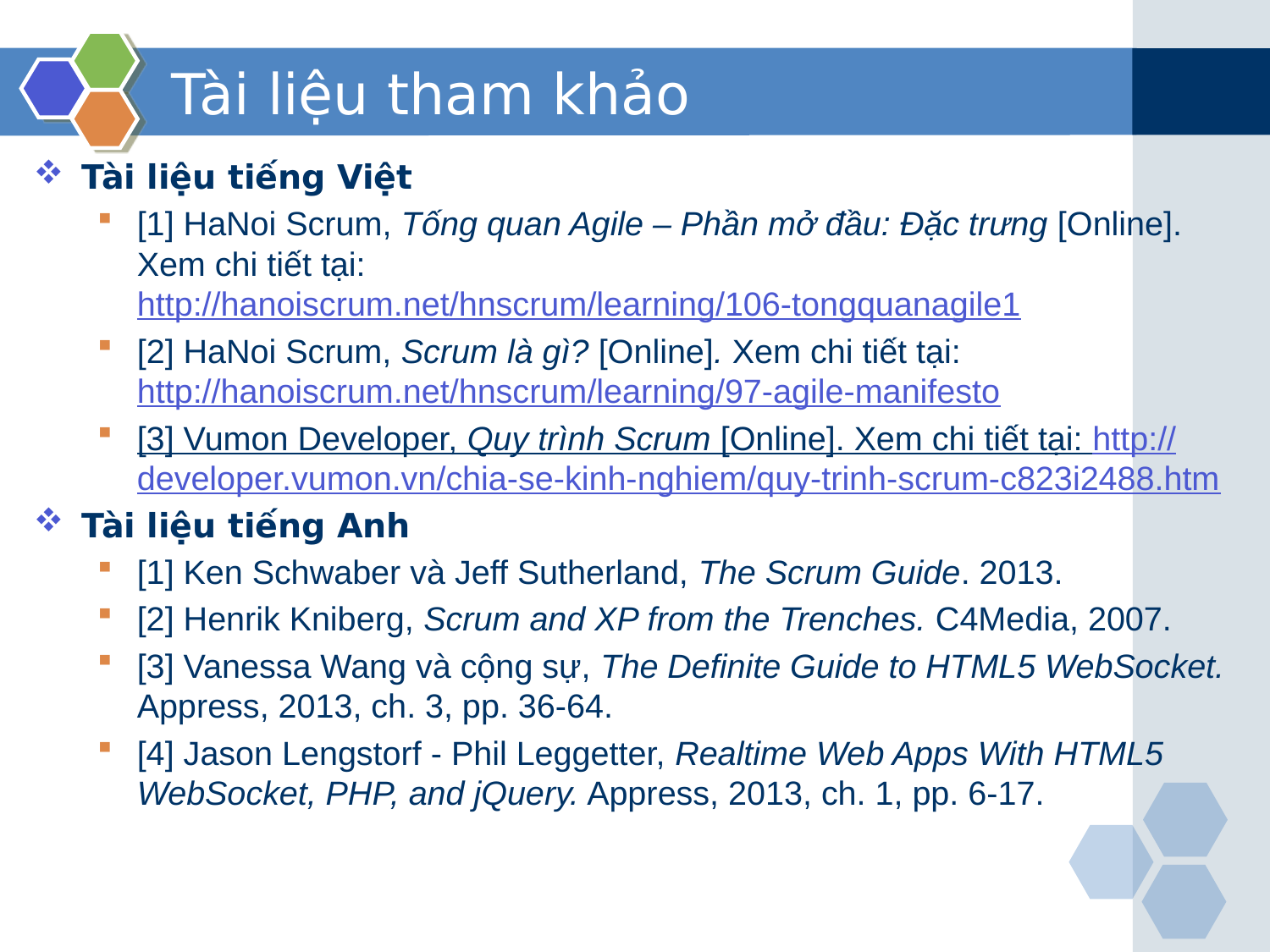

# Tài liệu tham khảo
Tài liệu tiếng Việt
[1] HaNoi Scrum, Tống quan Agile – Phần mở đầu: Đặc trưng [Online]. Xem chi tiết tại: http://hanoiscrum.net/hnscrum/learning/106-tongquanagile1
[2] HaNoi Scrum, Scrum là gì? [Online]. Xem chi tiết tại: http://hanoiscrum.net/hnscrum/learning/97-agile-manifesto
[3] Vumon Developer, Quy trình Scrum [Online]. Xem chi tiết tại: http://developer.vumon.vn/chia-se-kinh-nghiem/quy-trinh-scrum-c823i2488.htm
Tài liệu tiếng Anh
[1] Ken Schwaber và Jeff Sutherland, The Scrum Guide. 2013.
[2] Henrik Kniberg, Scrum and XP from the Trenches. C4Media, 2007.
[3] Vanessa Wang và cộng sự, The Definite Guide to HTML5 WebSocket. Appress, 2013, ch. 3, pp. 36-64.
[4] Jason Lengstorf - Phil Leggetter, Realtime Web Apps With HTML5 WebSocket, PHP, and jQuery. Appress, 2013, ch. 1, pp. 6-17.